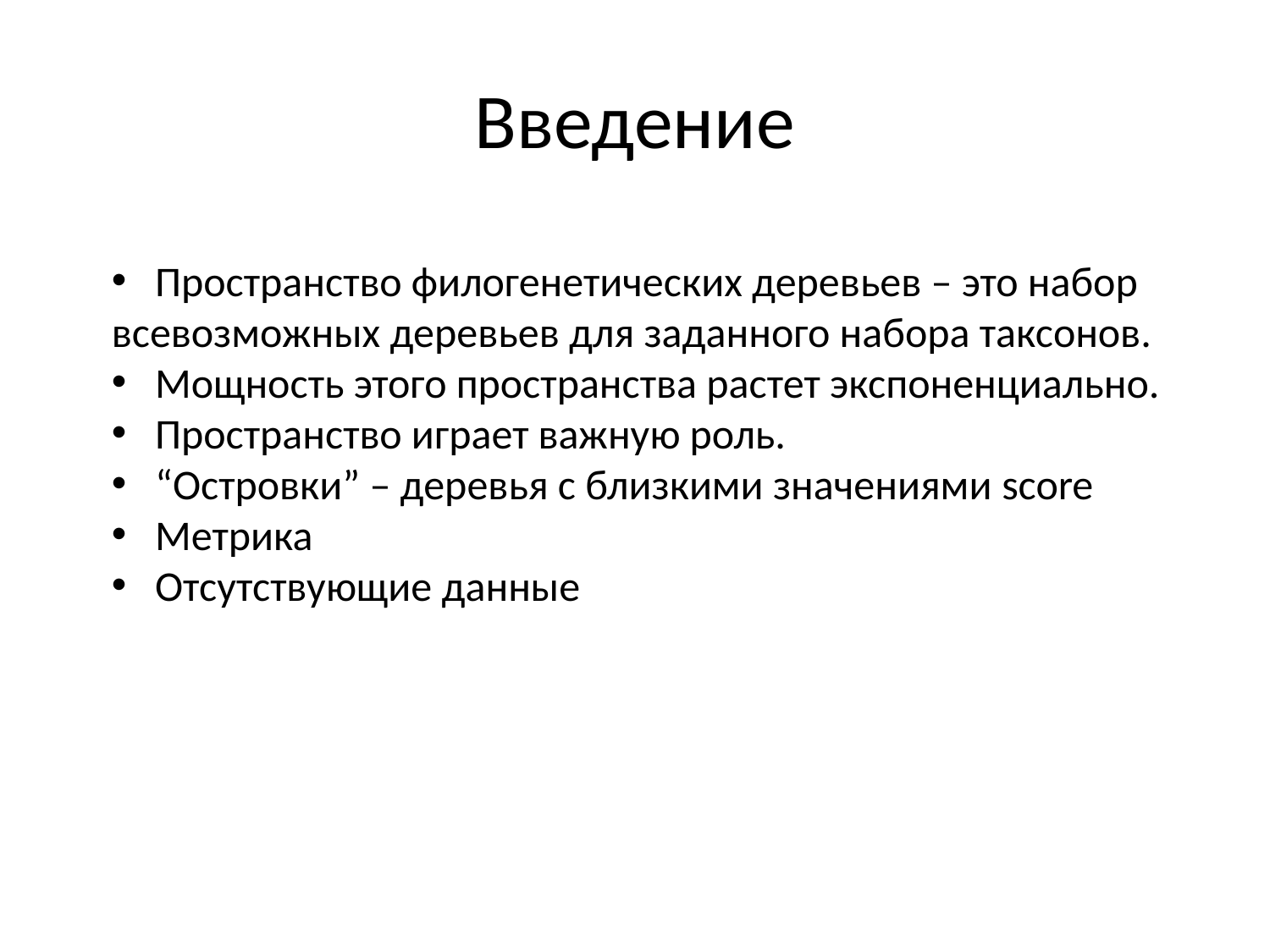

# Введение
   Пространство филогенетических деревьев – это набор всевозможных деревьев для заданного набора таксонов.
   Мощность этого пространства растет экспоненциально.
   Пространство играет важную роль.
   “Островки” – деревья с близкими значениями score
   Метрика
   Отсутствующие данные